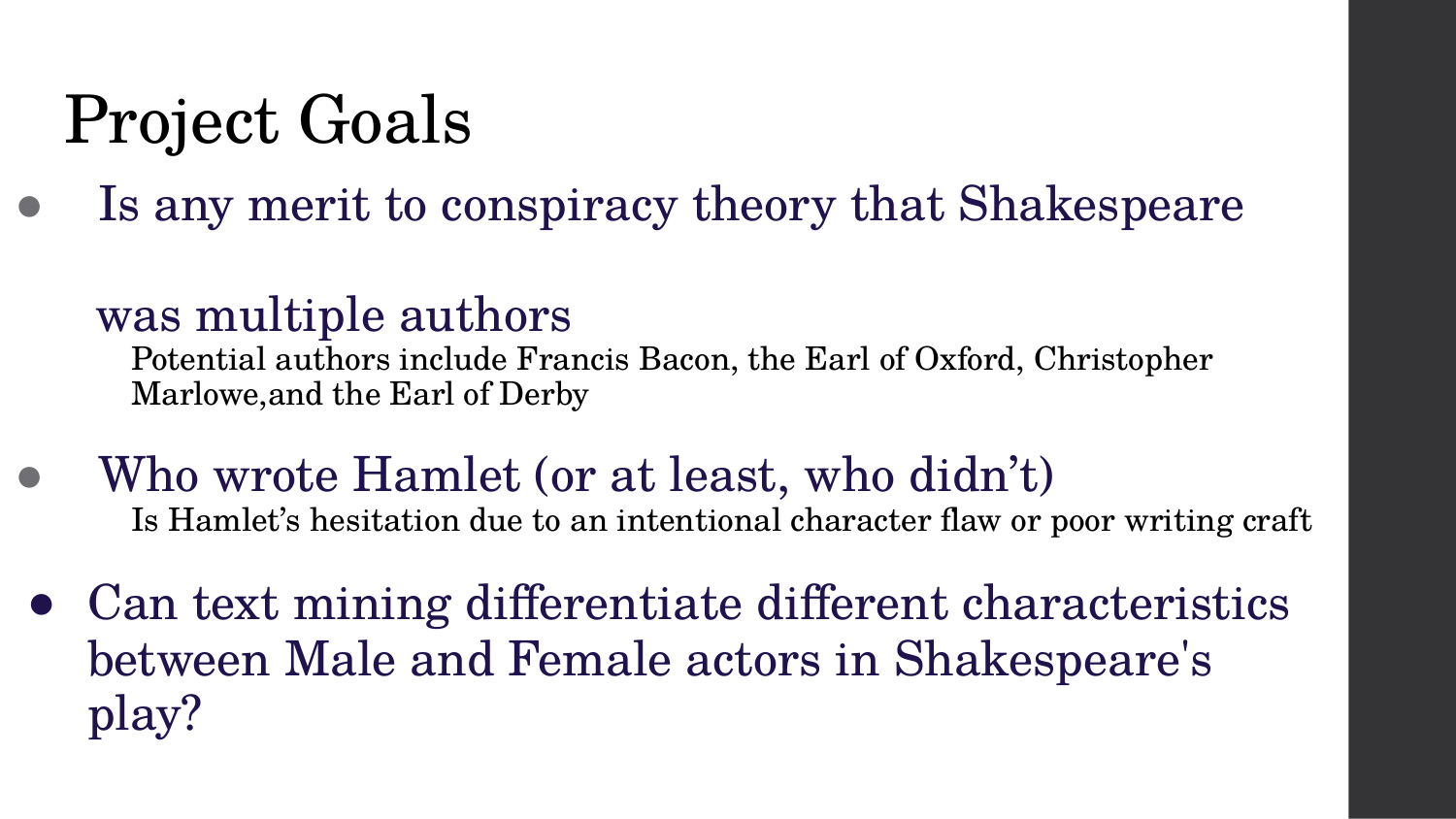

# Project Goals
●    Is any merit to conspiracy theory that Shakespeare
      was multiple authors
             Potential authors include Francis Bacon, the Earl of Oxford, Christopher
             Marlowe,and the Earl of Derby

●    Who wrote Hamlet (or at least, who didn’t)
             Is Hamlet’s hesitation due to an intentional character flaw or poor writing craft

Can text mining differentiate different characteristics between Male and Female actors in Shakespeare's play?